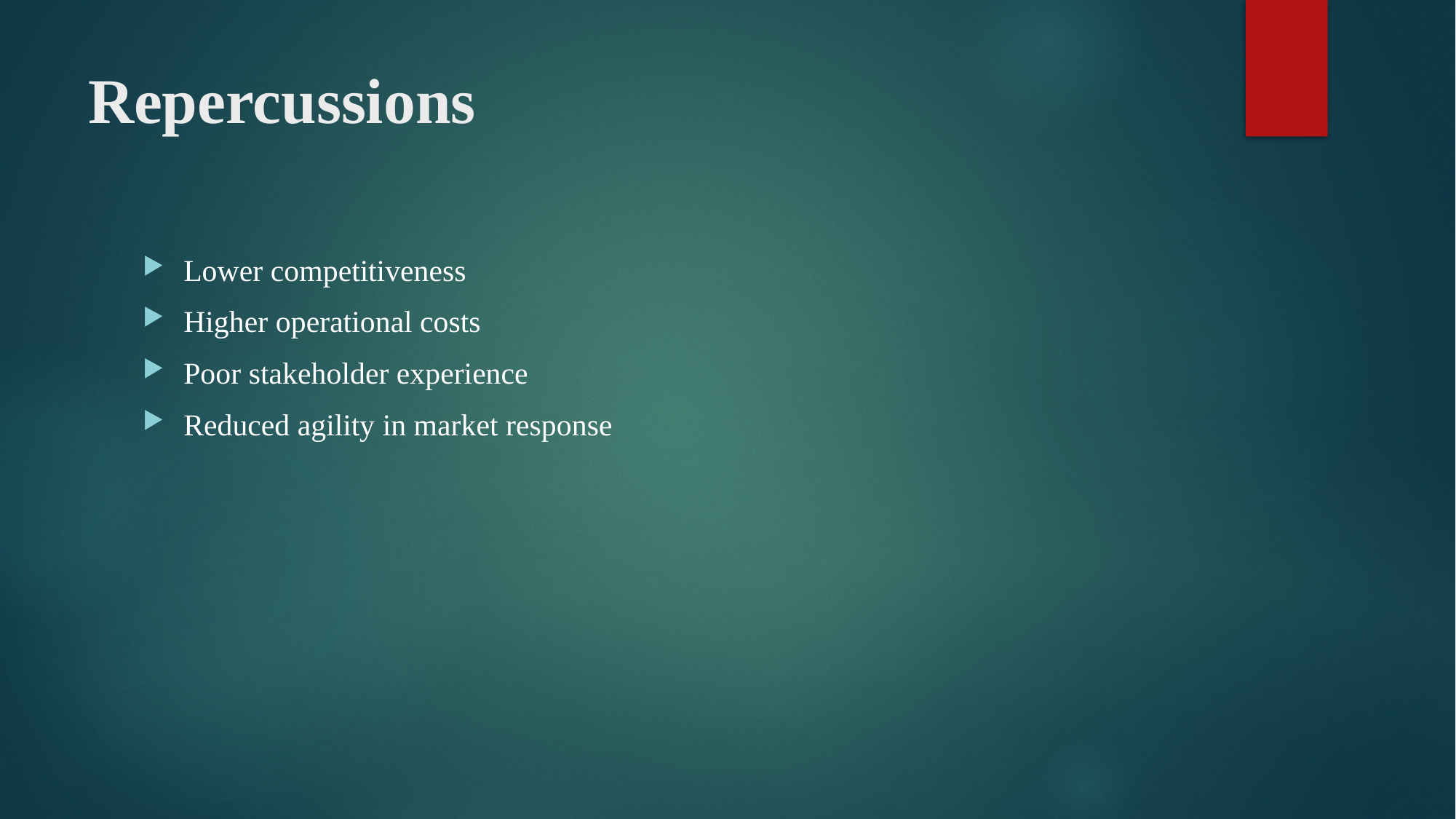

# Repercussions
Lower competitiveness
Higher operational costs
Poor stakeholder experience
Reduced agility in market response